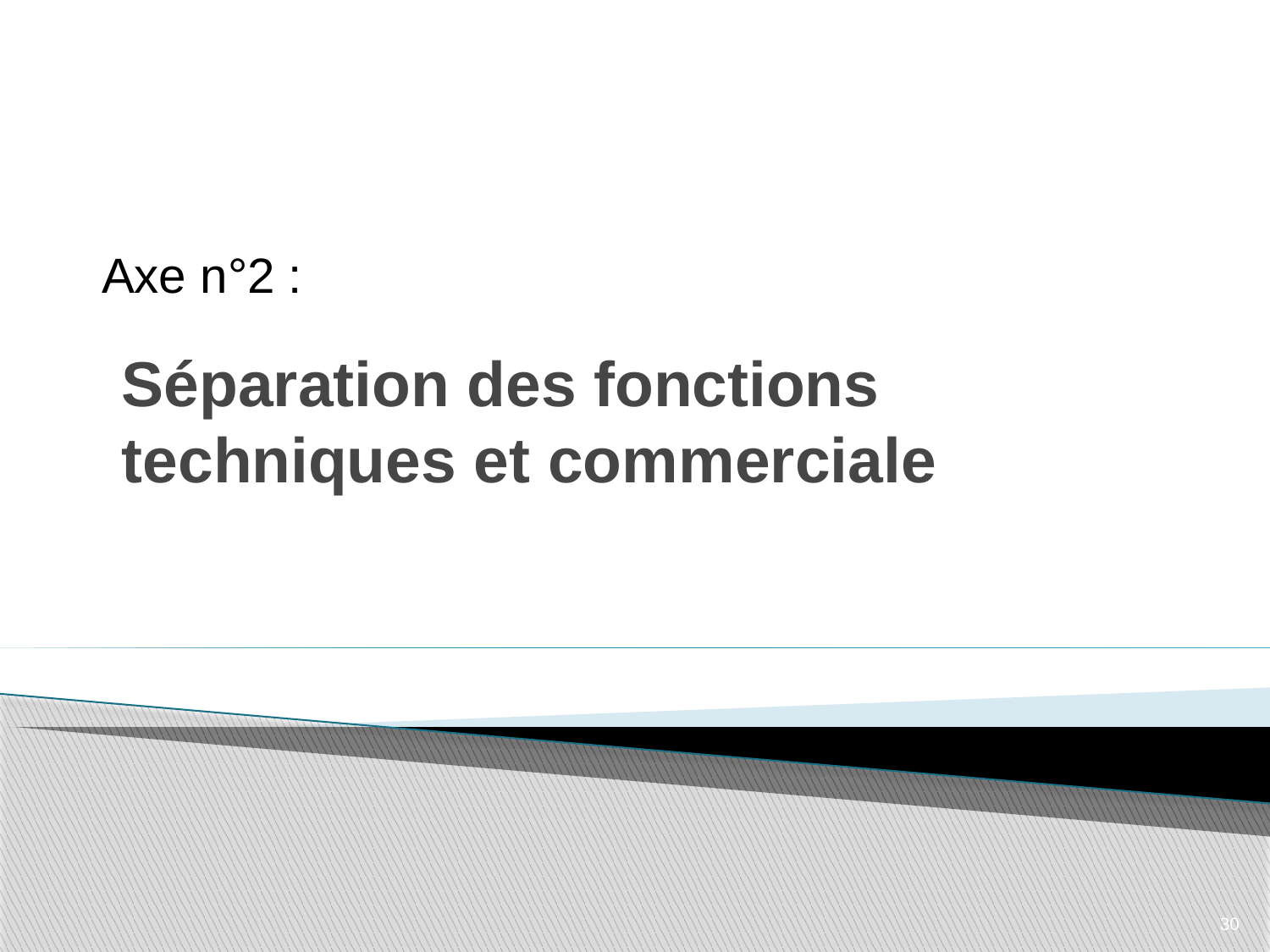

Axe n°2 :
# Séparation des fonctions techniques et commerciale
30